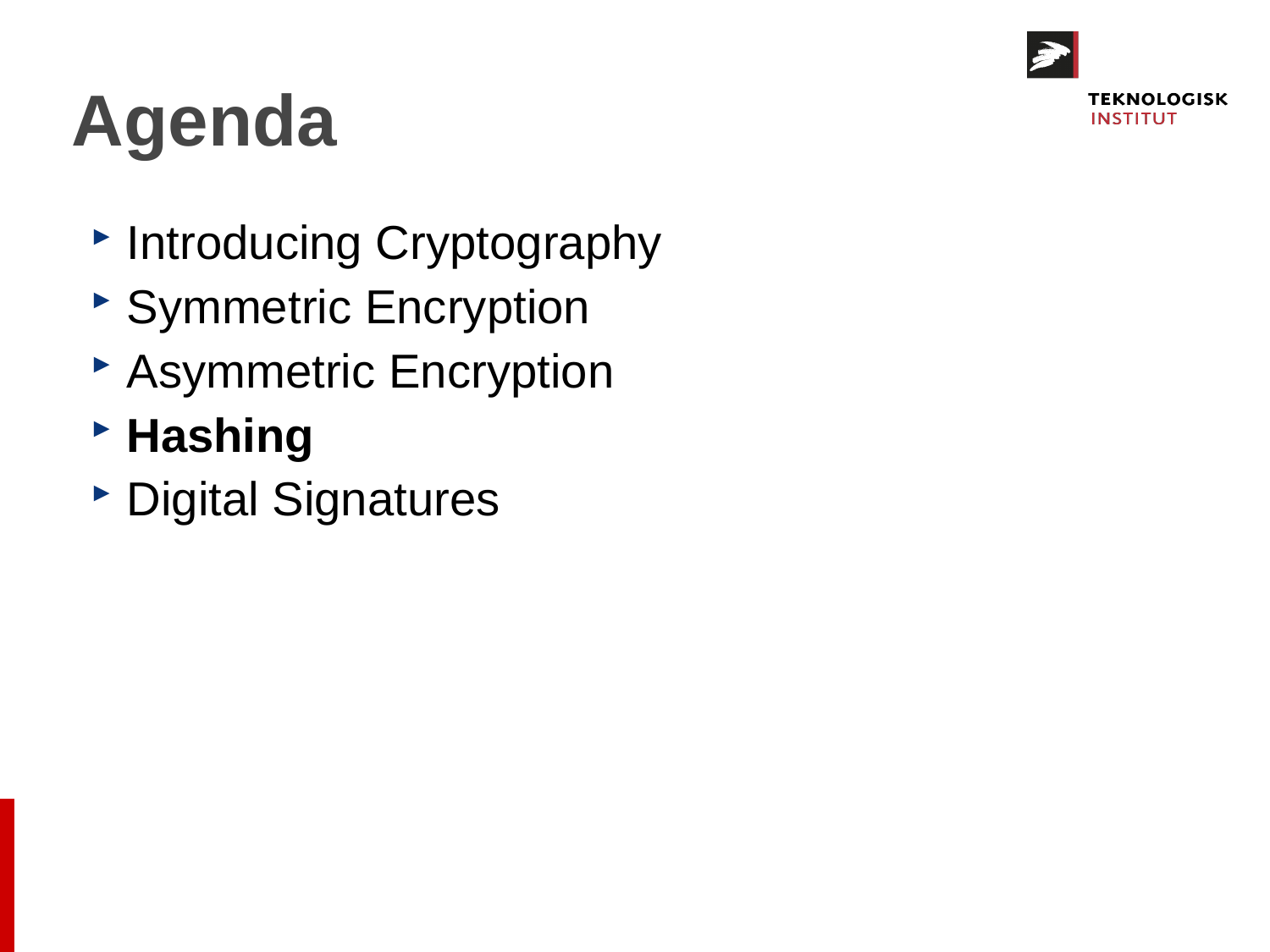

# Agenda
Introducing Cryptography
Symmetric Encryption
Asymmetric Encryption
Hashing
Digital Signatures